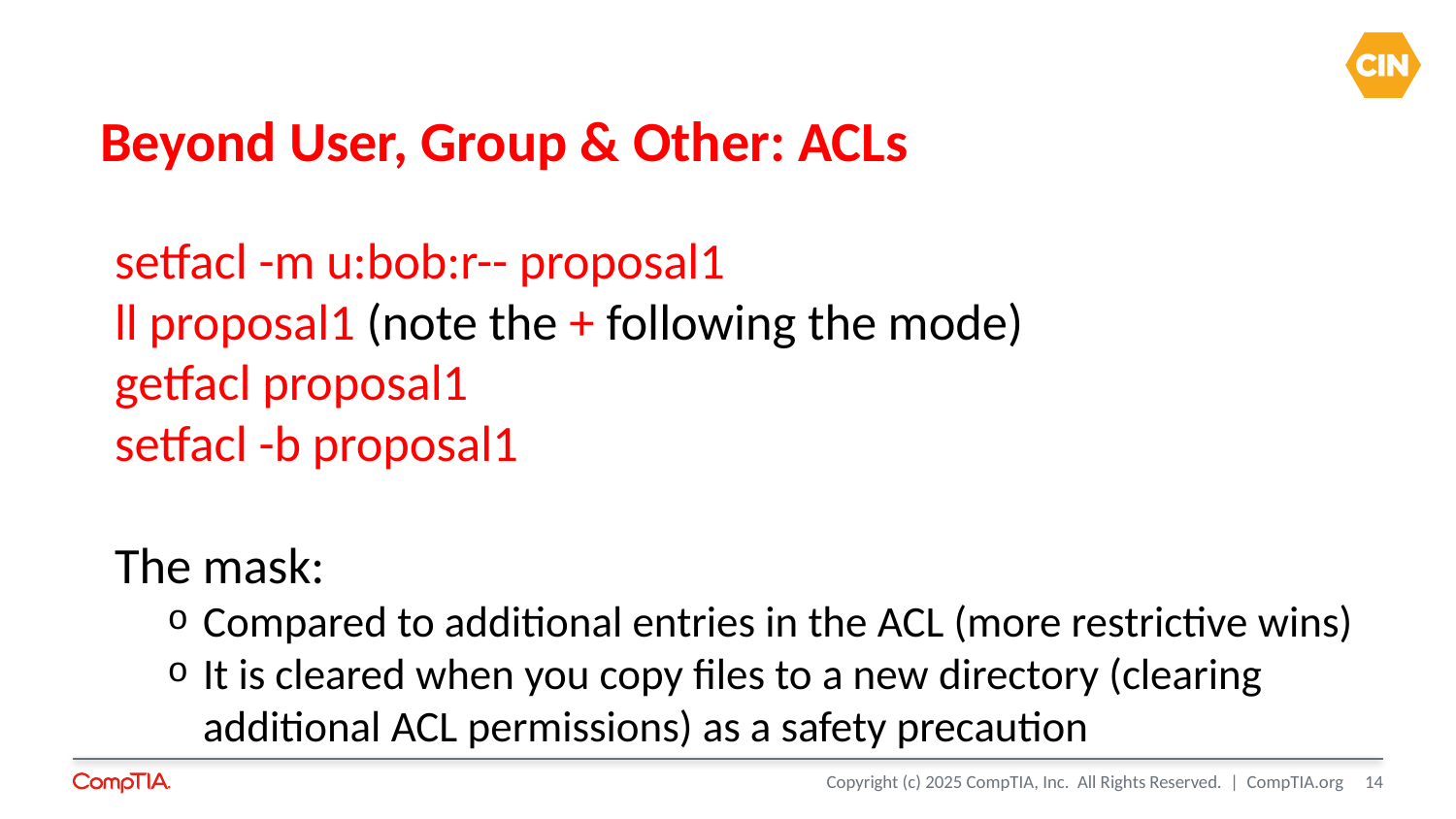

# Beyond User, Group & Other: ACLs
setfacl -m u:bob:r-- proposal1
ll proposal1 (note the + following the mode)
getfacl proposal1
setfacl -b proposal1
The mask:
Compared to additional entries in the ACL (more restrictive wins)
It is cleared when you copy files to a new directory (clearing additional ACL permissions) as a safety precaution
14